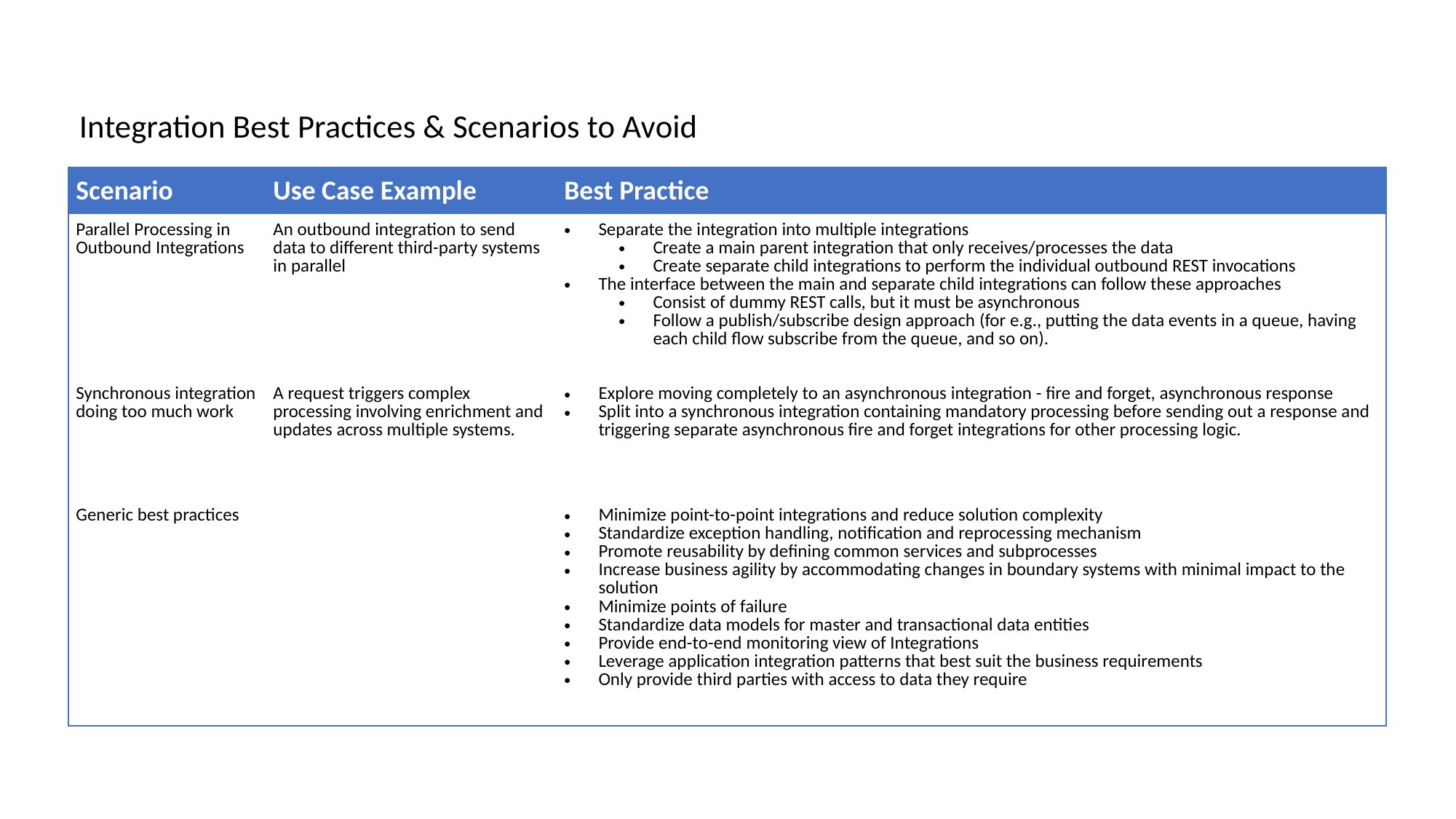

# Integration Best Practices & Scenarios to Avoid
| Scenario | Use Case Example | Best Practice |
| --- | --- | --- |
| Parallel Processing in Outbound Integrations | An outbound integration to send data to different third-party systems in parallel | Separate the integration into multiple integrations Create a main parent integration that only receives/processes the data Create separate child integrations to perform the individual outbound REST invocations The interface between the main and separate child integrations can follow these approaches Consist of dummy REST calls, but it must be asynchronous Follow a publish/subscribe design approach (for e.g., putting the data events in a queue, having each child flow subscribe from the queue, and so on). |
| Synchronous integration doing too much work | A request triggers complex processing involving enrichment and updates across multiple systems. | Explore moving completely to an asynchronous integration - fire and forget, asynchronous response Split into a synchronous integration containing mandatory processing before sending out a response and triggering separate asynchronous fire and forget integrations for other processing logic. |
| Generic best practices |  | Minimize point-to-point integrations and reduce solution complexity Standardize exception handling, notification and reprocessing mechanism Promote reusability by defining common services and subprocesses Increase business agility by accommodating changes in boundary systems with minimal impact to the solution Minimize points of failure Standardize data models for master and transactional data entities Provide end-to-end monitoring view of Integrations Leverage application integration patterns that best suit the business requirements Only provide third parties with access to data they require |